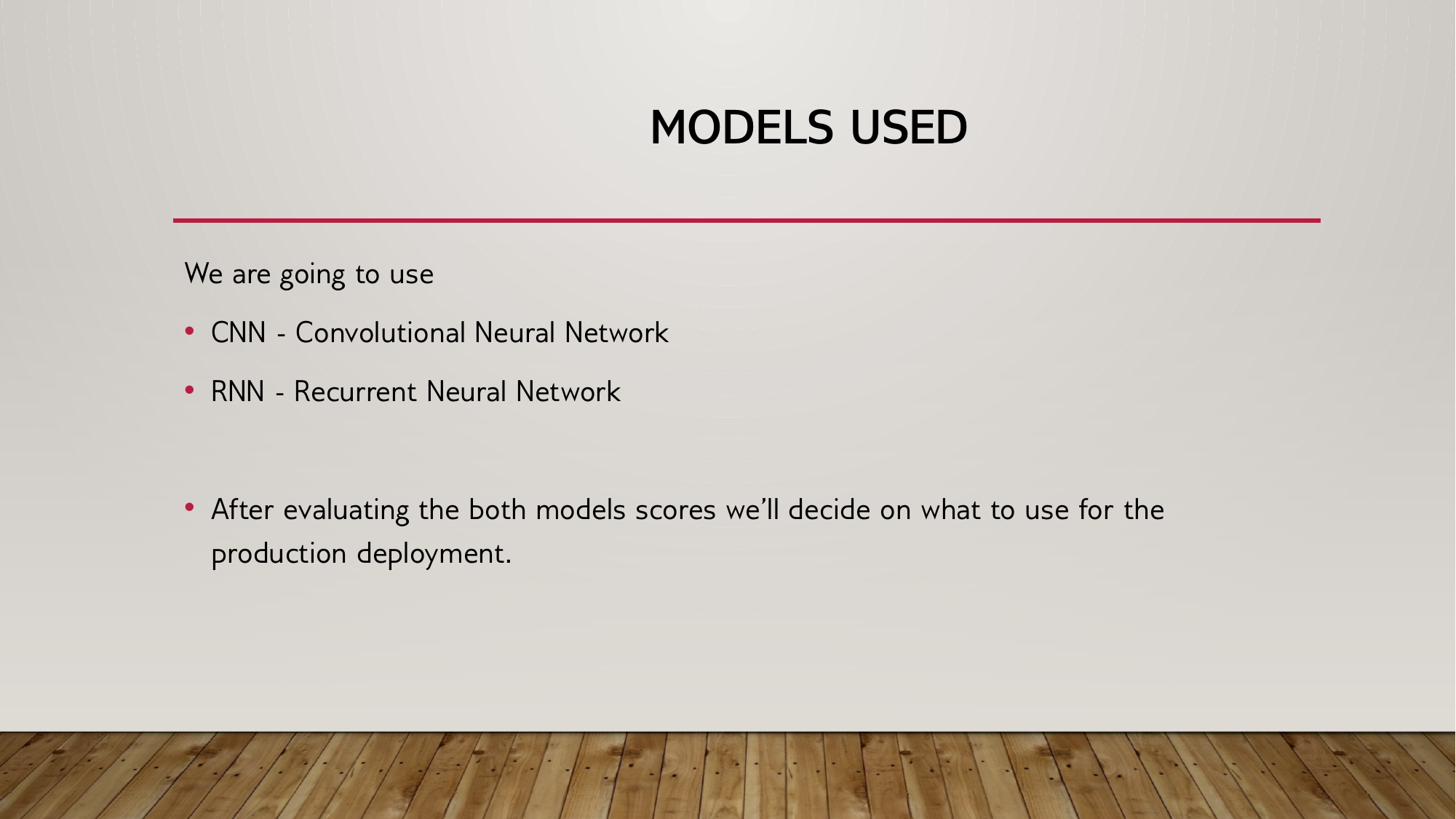

# Models Used
We are going to use
CNN - Convolutional Neural Network
RNN - Recurrent Neural Network

After evaluating the both models scores we’ll decide on what to use for the production deployment.